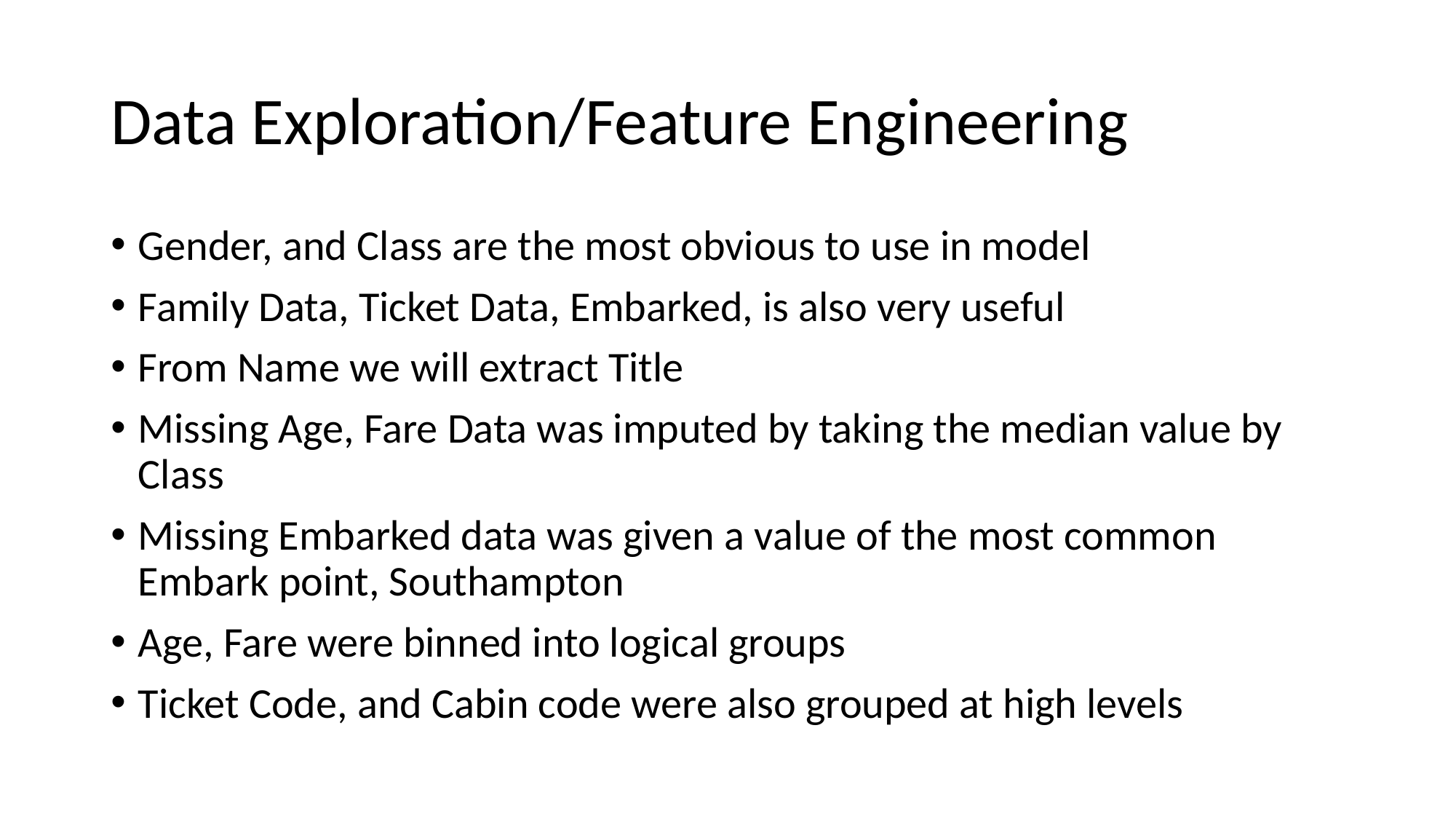

# Data Exploration/Feature Engineering
Gender, and Class are the most obvious to use in model
Family Data, Ticket Data, Embarked, is also very useful
From Name we will extract Title
Missing Age, Fare Data was imputed by taking the median value by Class
Missing Embarked data was given a value of the most common Embark point, Southampton
Age, Fare were binned into logical groups
Ticket Code, and Cabin code were also grouped at high levels